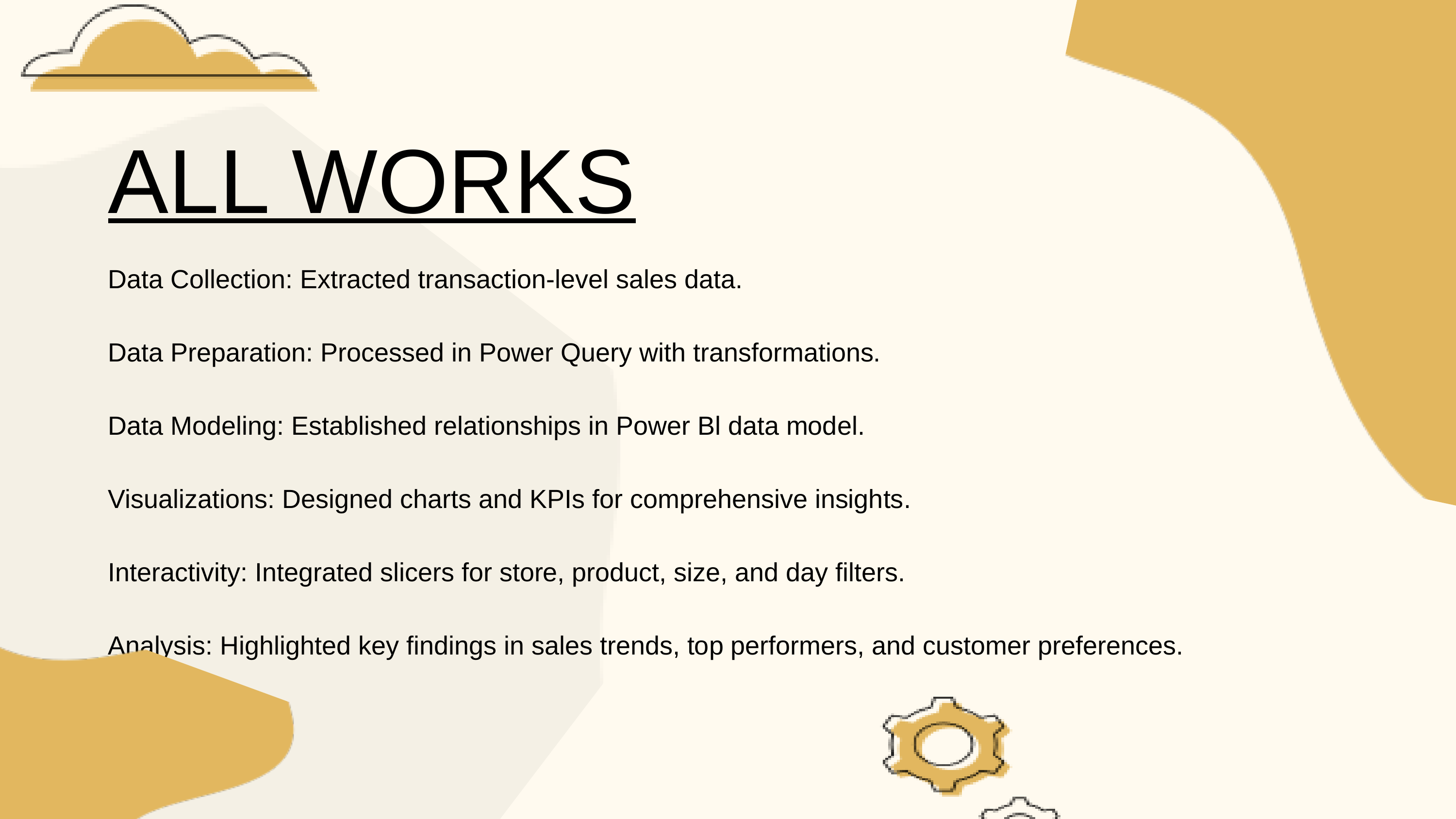

ALL WORKS
Data Collection: Extracted transaction-level sales data.

Data Preparation: Processed in Power Query with transformations.

Data Modeling: Established relationships in Power Bl data model.

Visualizations: Designed charts and KPIs for comprehensive insights.

Interactivity: Integrated slicers for store, product, size, and day filters.

Analysis: Highlighted key findings in sales trends, top performers, and customer preferences.